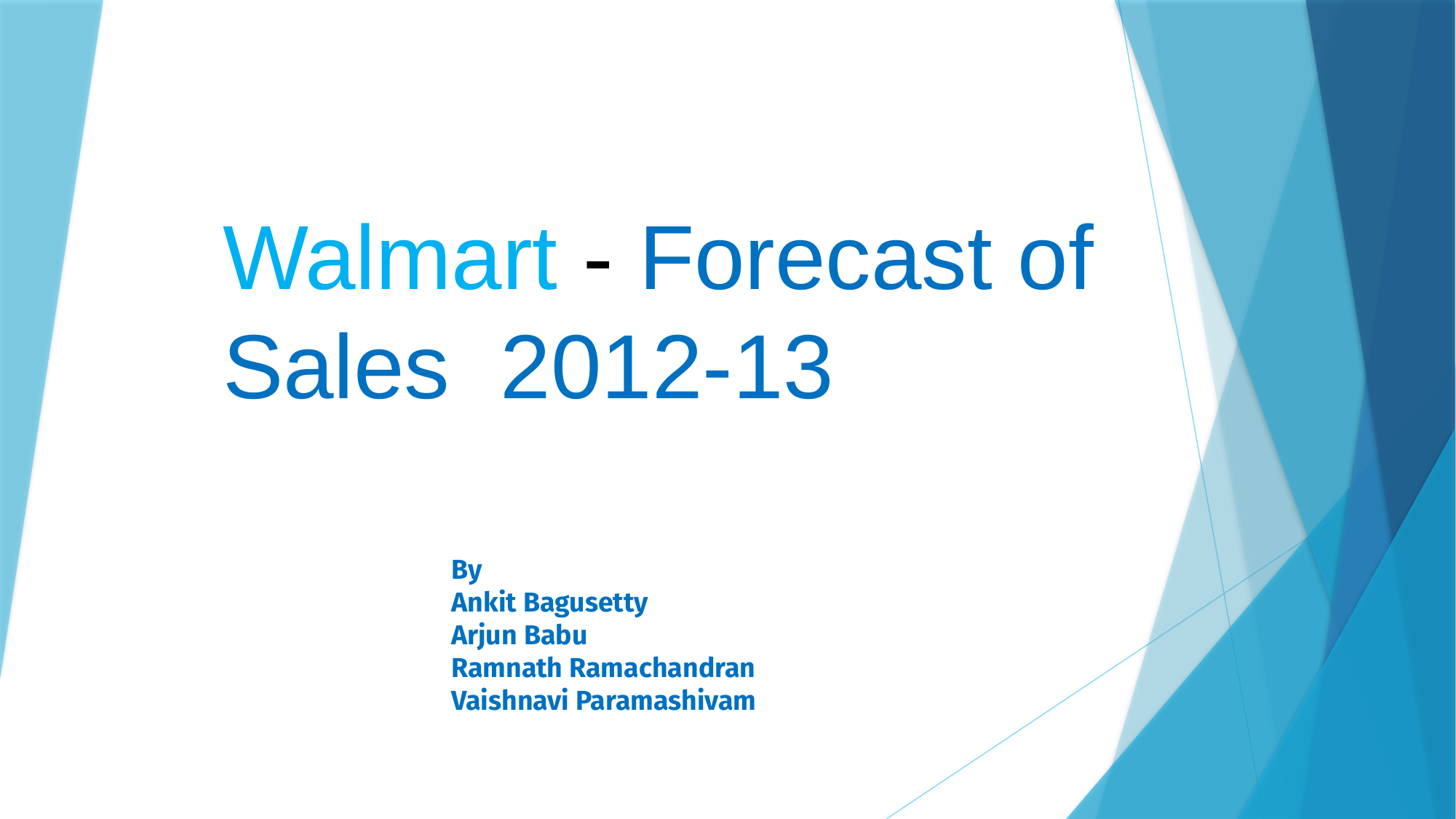

Walmart - Forecast of Sales  2012-13
Forecast of Sales  2012-13
By
Ankit Bagusetty
Arjun Babu
Ramnath Ramachandran
Vaishnavi Paramashivam